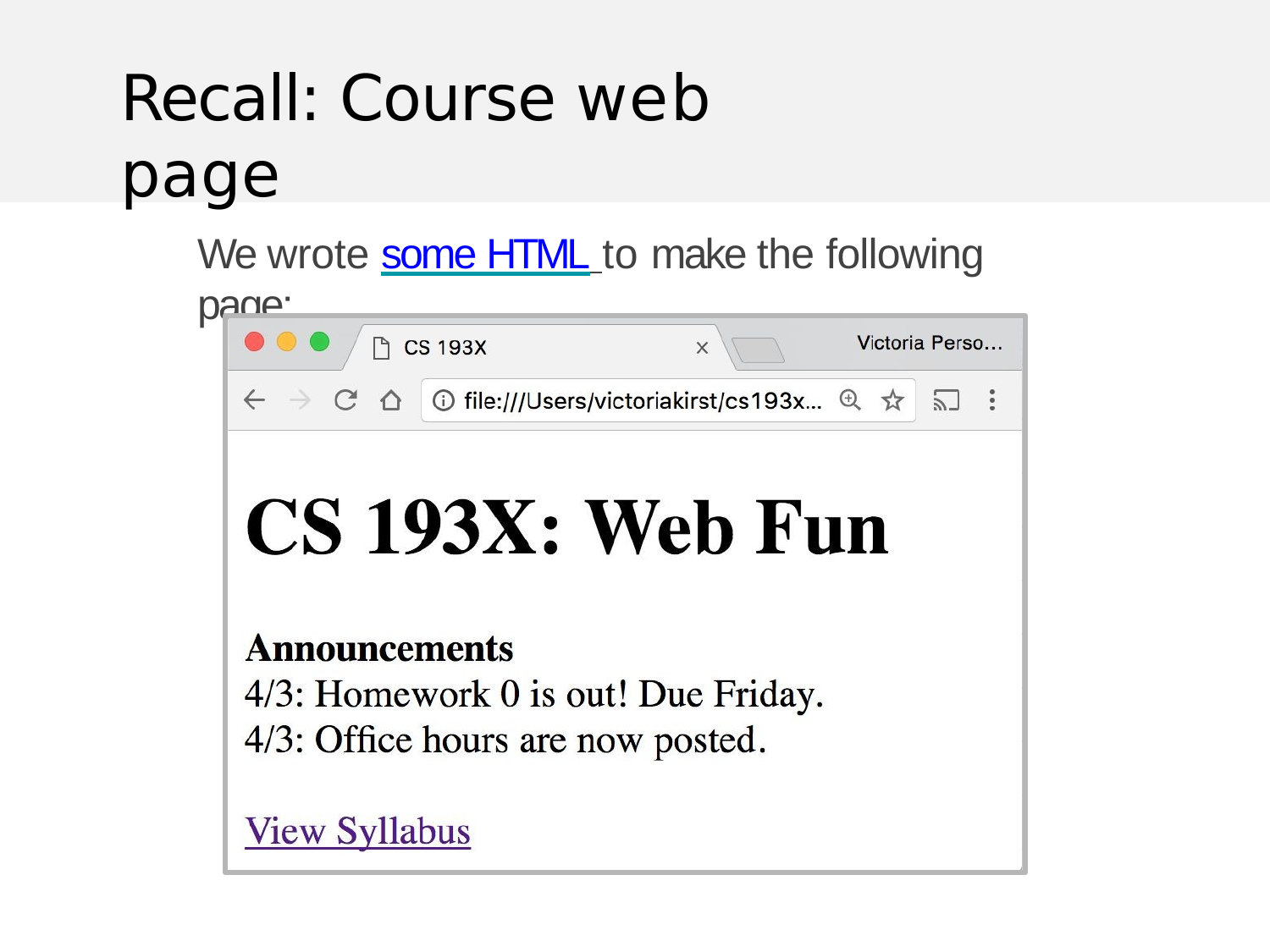

Recall: Course web page
We wrote some HTML to make the following page: